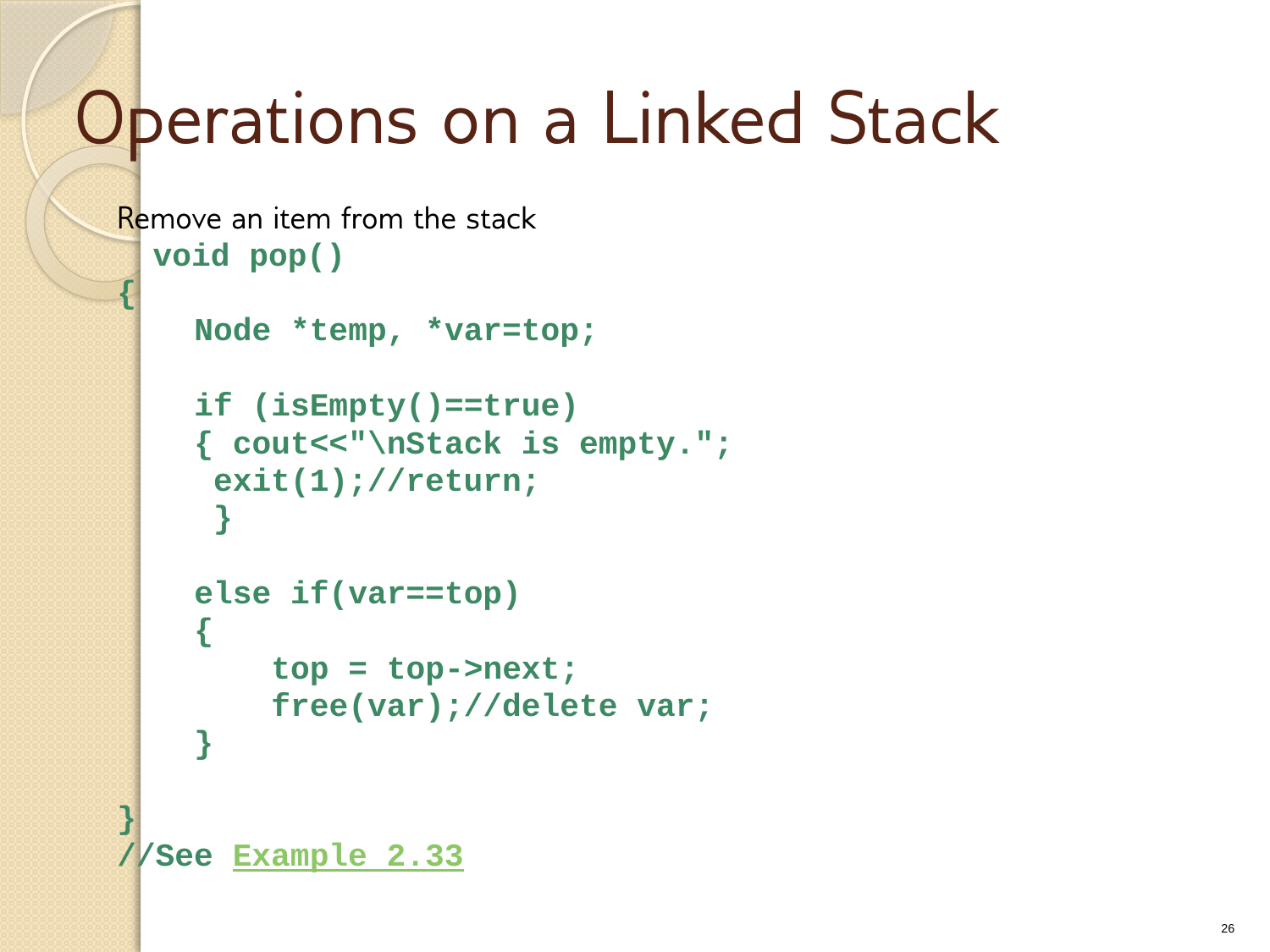

# Operations on a Linked Stack

Remove an item from the stack
             void pop()
{
    Node *temp, *var=top;

    if (isEmpty()==true)
    { cout<<"\nStack is empty.";
     exit(1);//return;
     }

    else if(var==top)
    {
        top = top->next;
        free(var);//delete var;
    }

}
//See Example 2.33
26